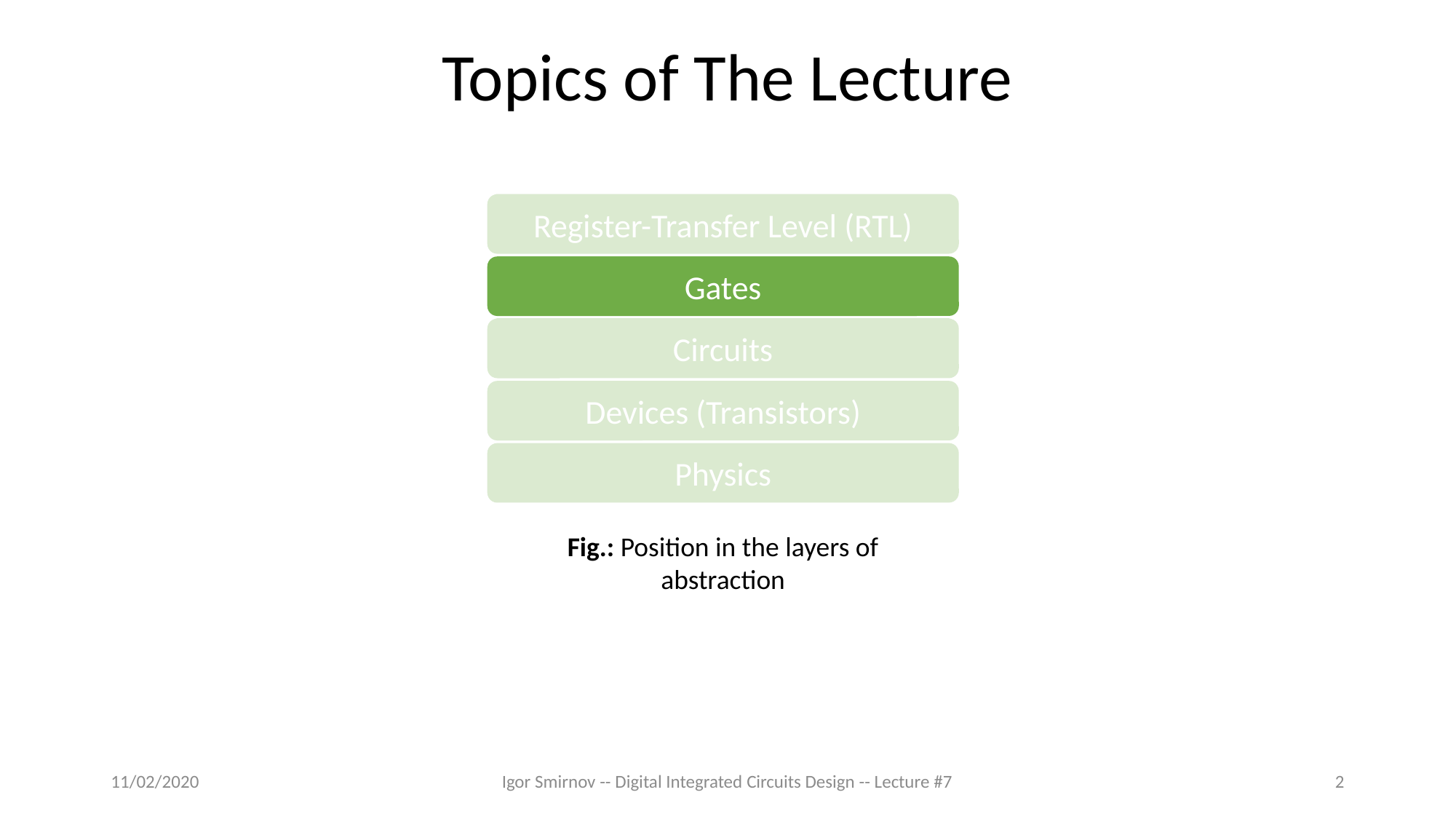

# Topics of The Lecture

Register-Transfer Level (RTL)
Gates
Circuits
Devices (Transistors)
Physics

Fig.: Position in the layers of abstraction
11/02/2020
Igor Smirnov -- Digital Integrated Circuits Design -- Lecture #7
2